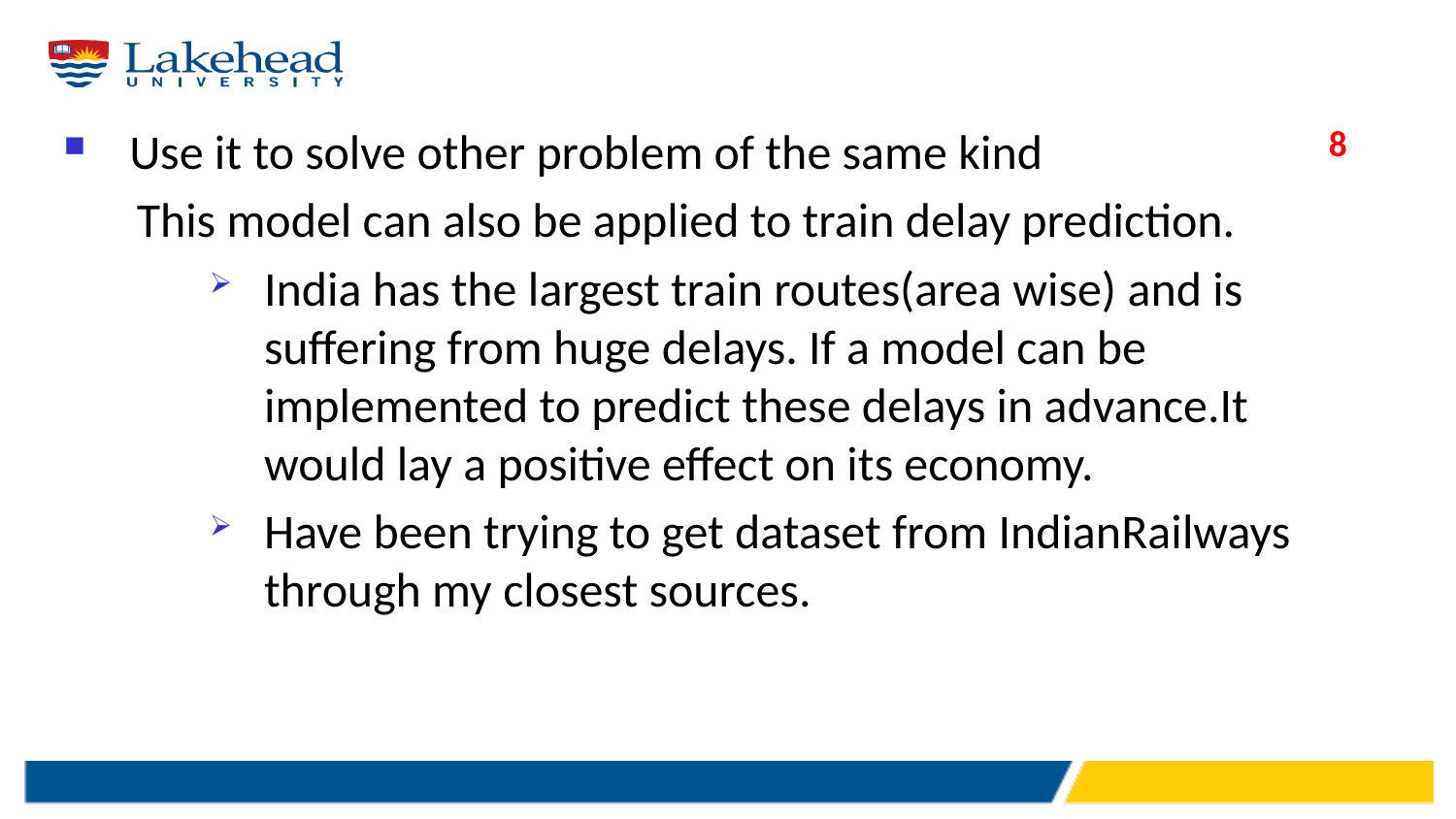

#
8
 Use it to solve other problem of the same kind
This model can also be applied to train delay prediction.
India has the largest train routes(area wise) and is suffering from huge delays. If a model can be implemented to predict these delays in advance.It would lay a positive effect on its economy.
Have been trying to get dataset from IndianRailways through my closest sources.